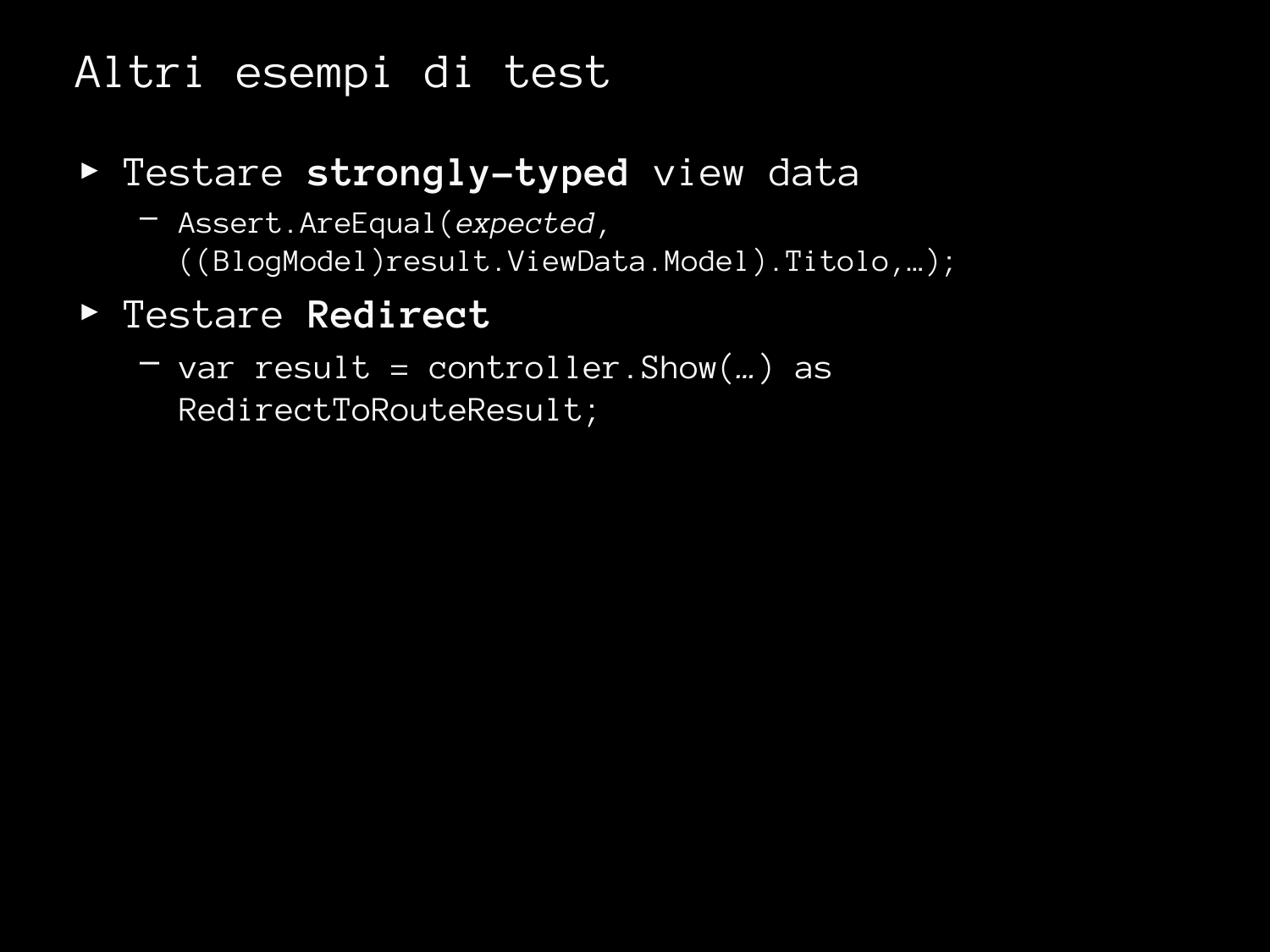

# Altri esempi di test
Testare strongly-typed view data
Assert.AreEqual(expected, ((BlogModel)result.ViewData.Model).Titolo,…);
Testare Redirect
var result = controller.Show(…) as RedirectToRouteResult;
38